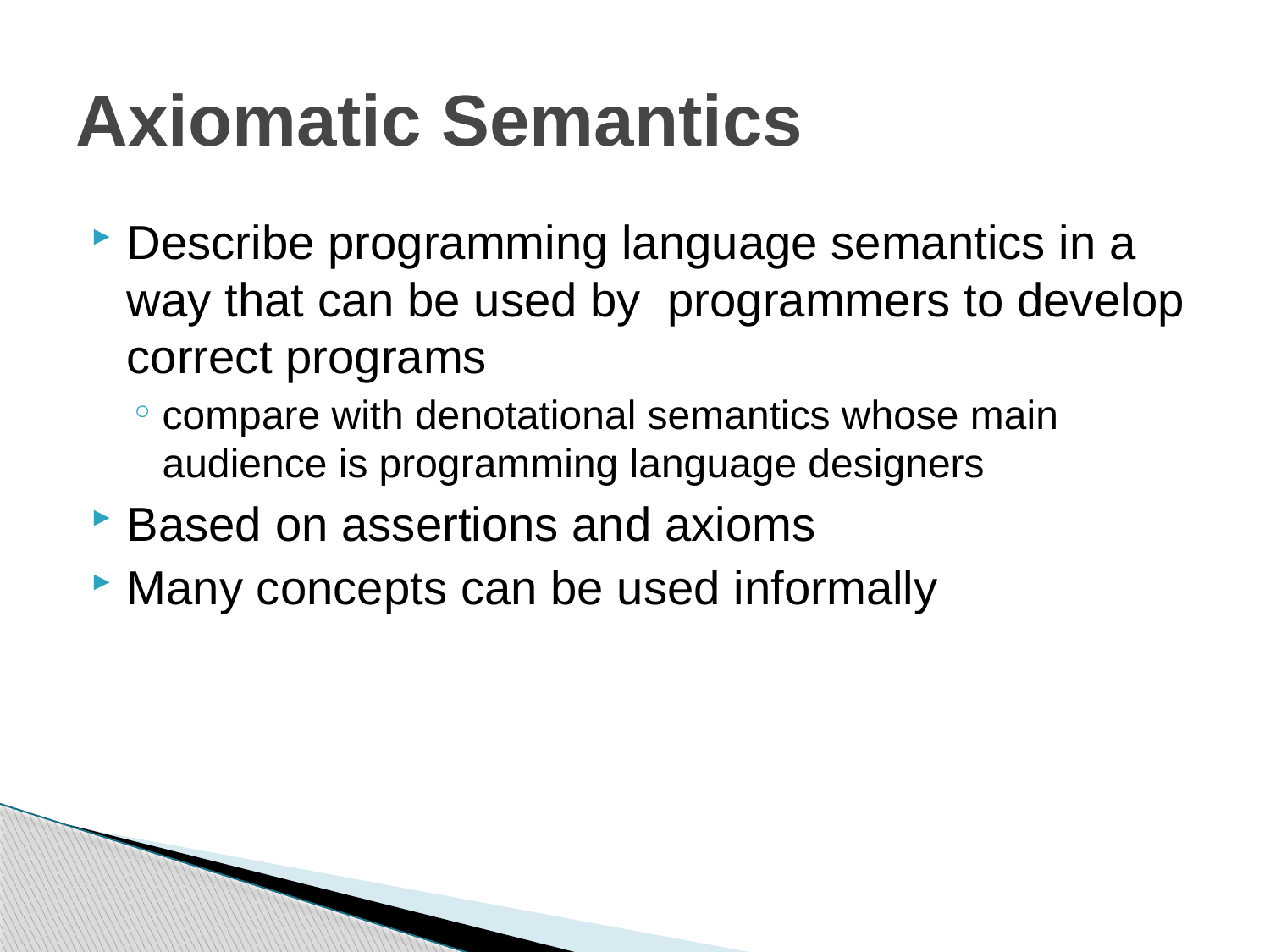

# Axiomatic Semantics
Describe programming language semantics in a way that can be used by  programmers to develop correct programs
compare with denotational semantics whose main audience is programming language designers
Based on assertions and axioms
Many concepts can be used informally